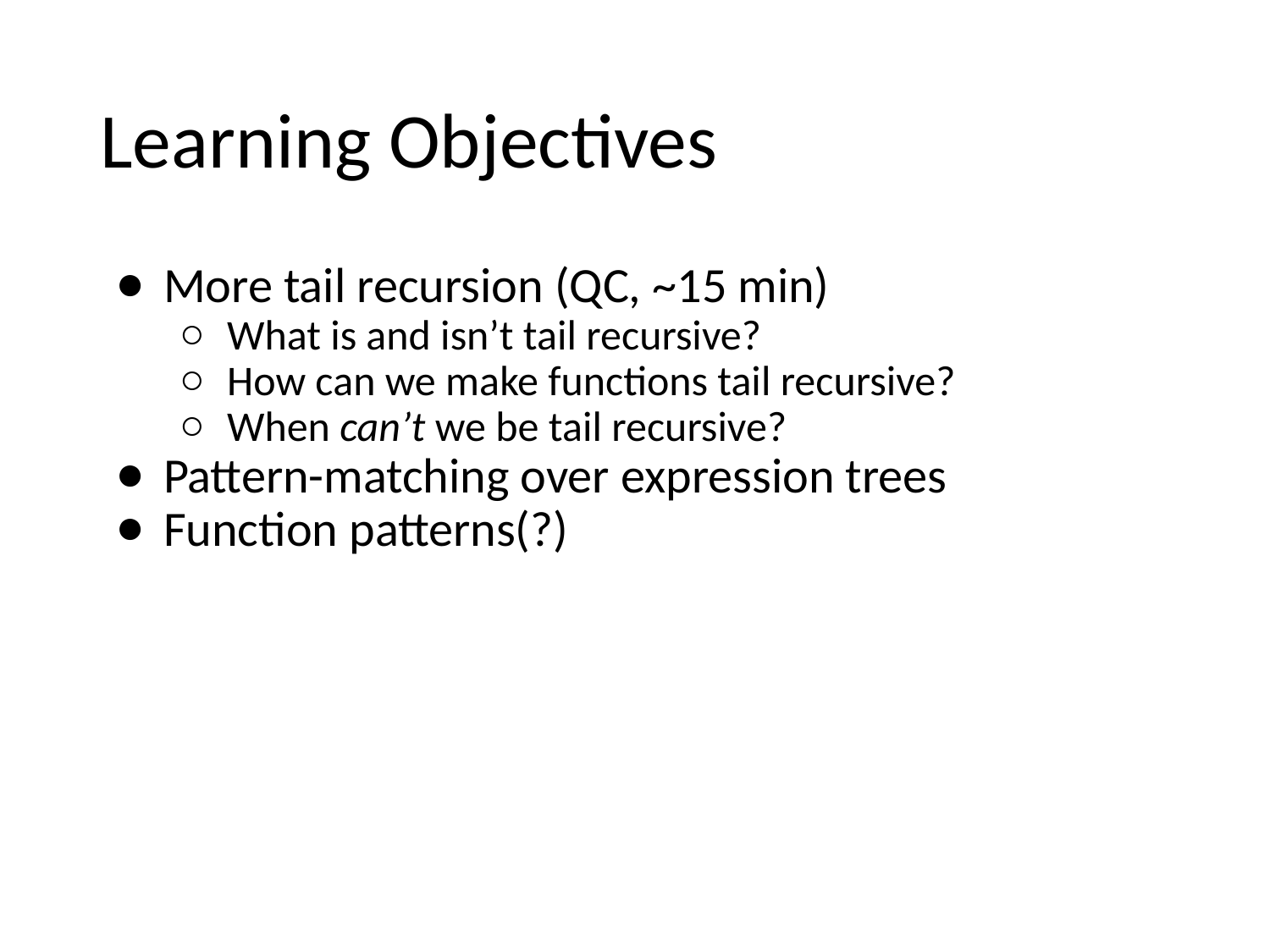

# Learning Objectives
More tail recursion (QC, ~15 min)
What is and isn’t tail recursive?
How can we make functions tail recursive?
When can’t we be tail recursive?
Pattern-matching over expression trees
Function patterns(?)